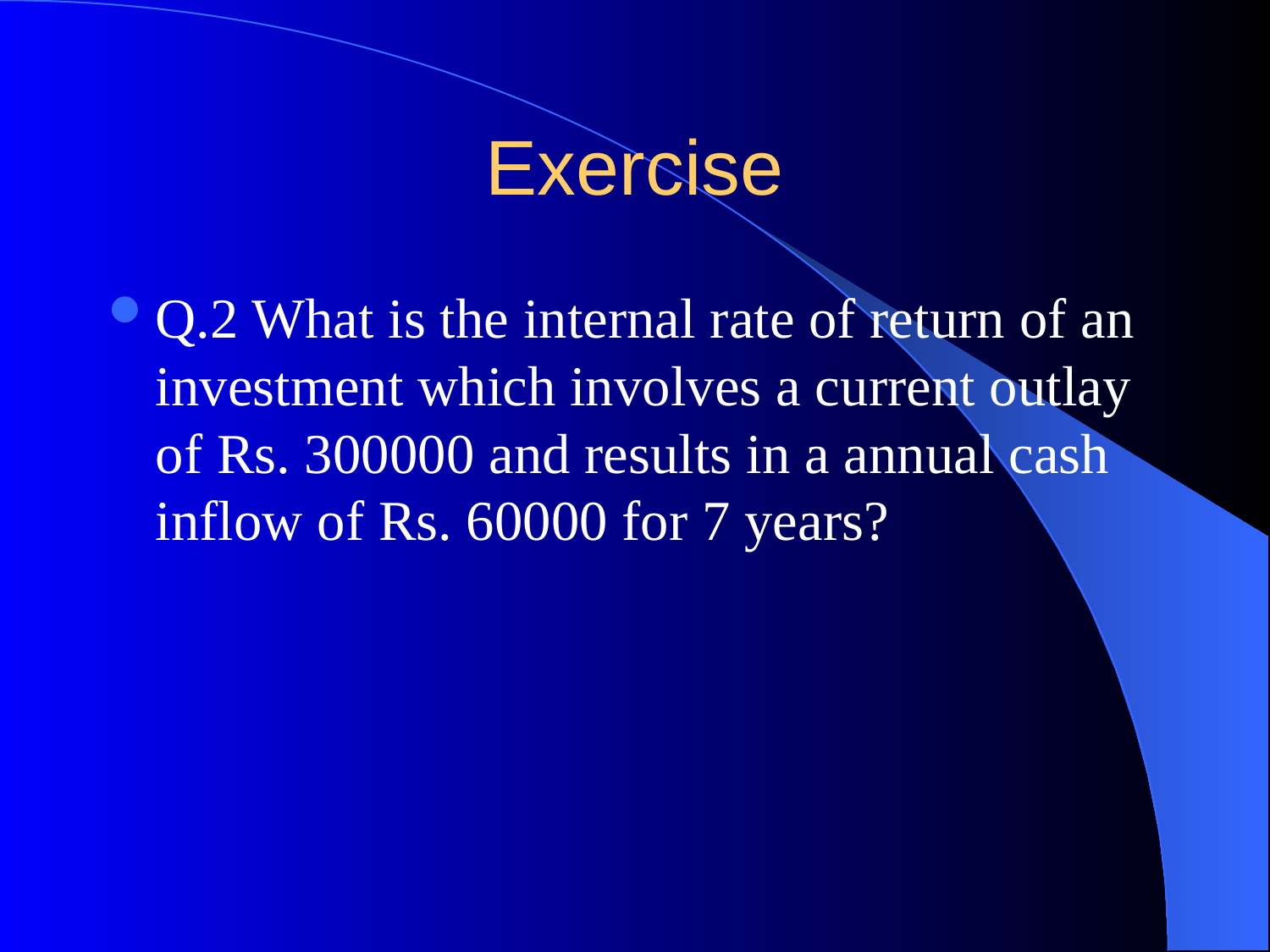

# Exercise
Q.2 What is the internal rate of return of an investment which involves a current outlay of Rs. 300000 and results in a annual cash inflow of Rs. 60000 for 7 years?